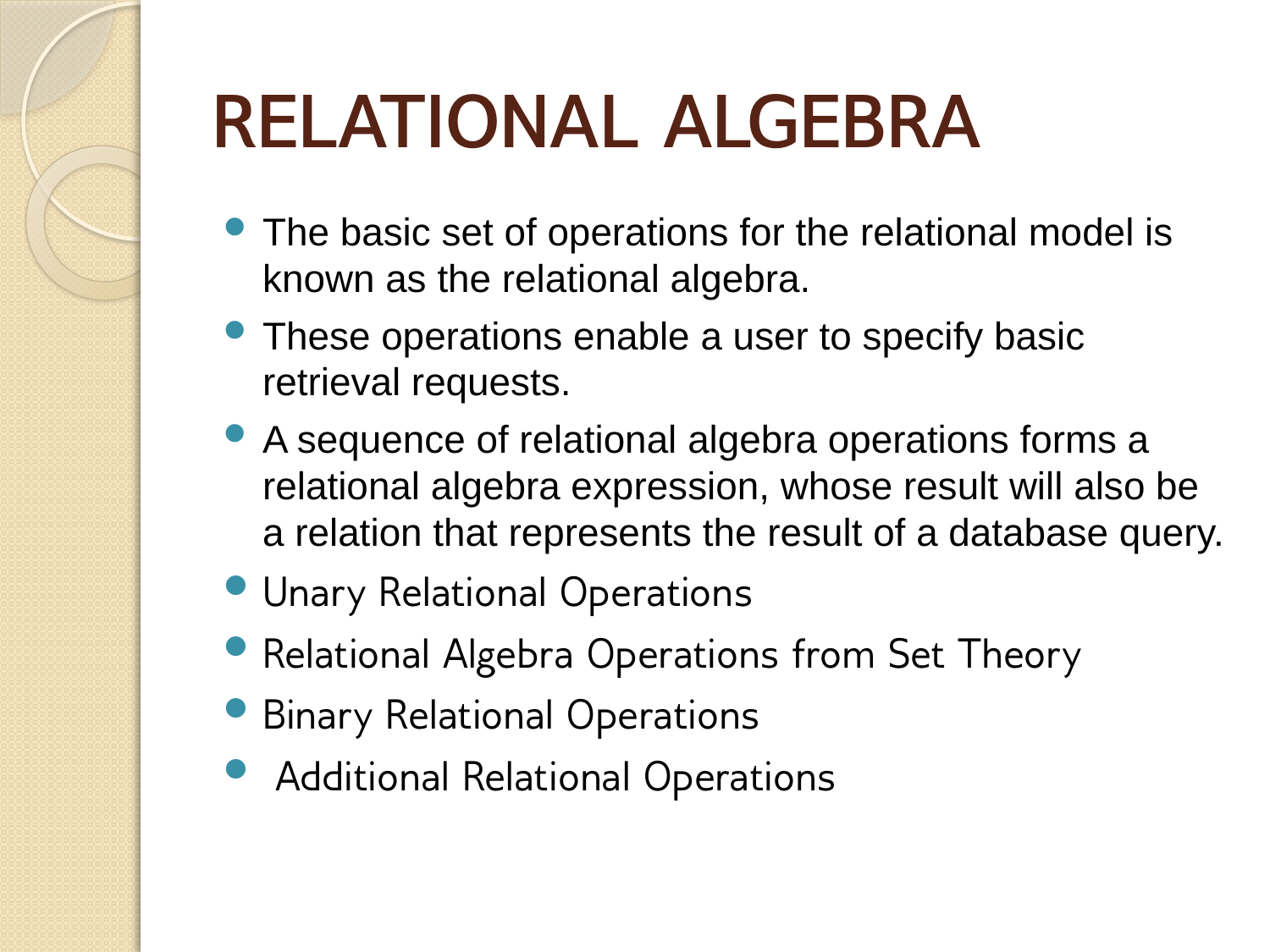

# RELATIONAL ALGEBRA
The basic set of operations for the relational model is known as the relational algebra.
These operations enable a user to specify basic retrieval requests.
A sequence of relational algebra operations forms a relational algebra expression, whose result will also be a relation that represents the result of a database query.
Unary Relational Operations
Relational Algebra Operations from Set Theory
Binary Relational Operations
 Additional Relational Operations